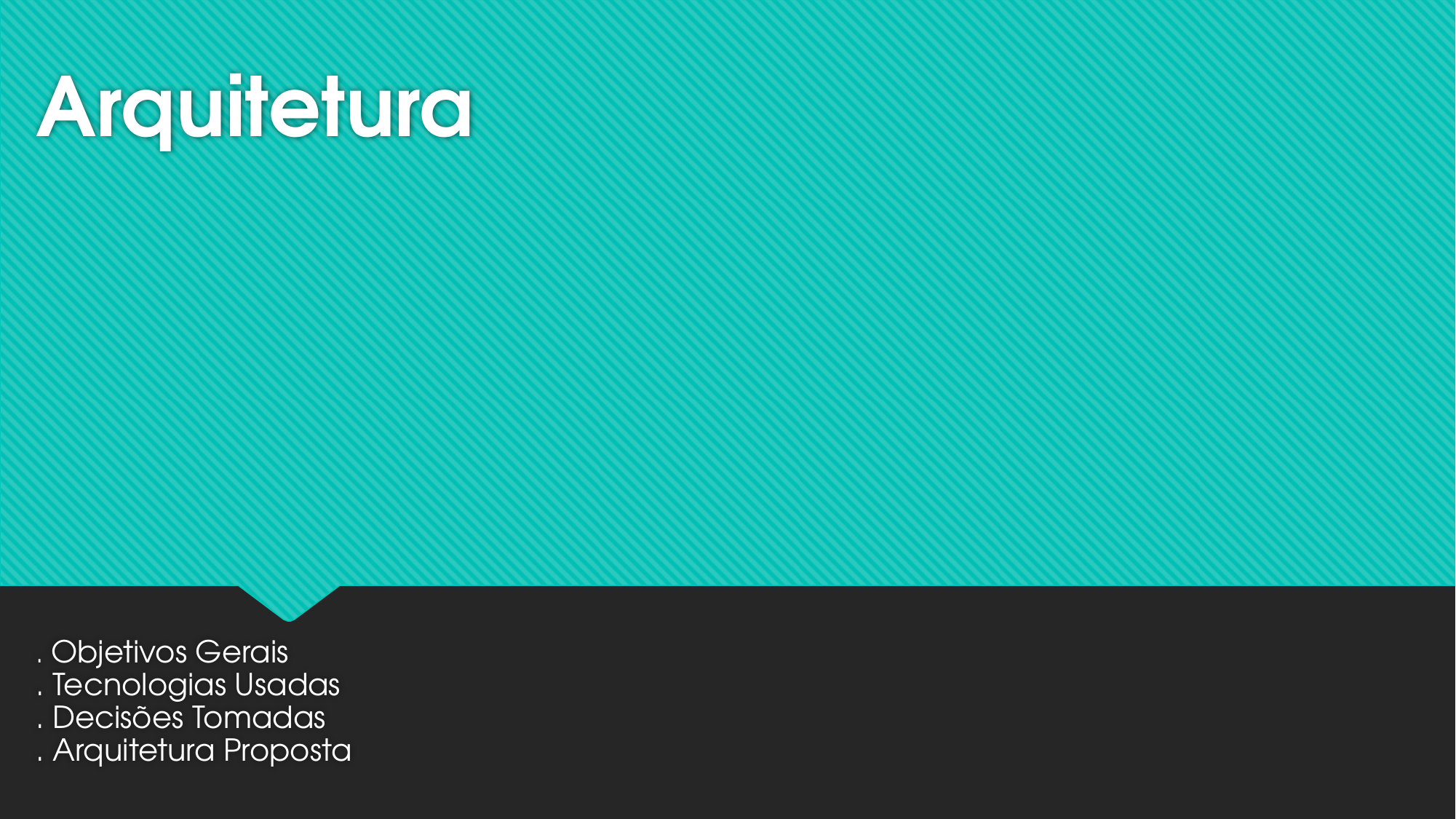

# Arquitetura
. Objetivos Gerais
. Tecnologias Usadas
. Decisões Tomadas
. Arquitetura Proposta